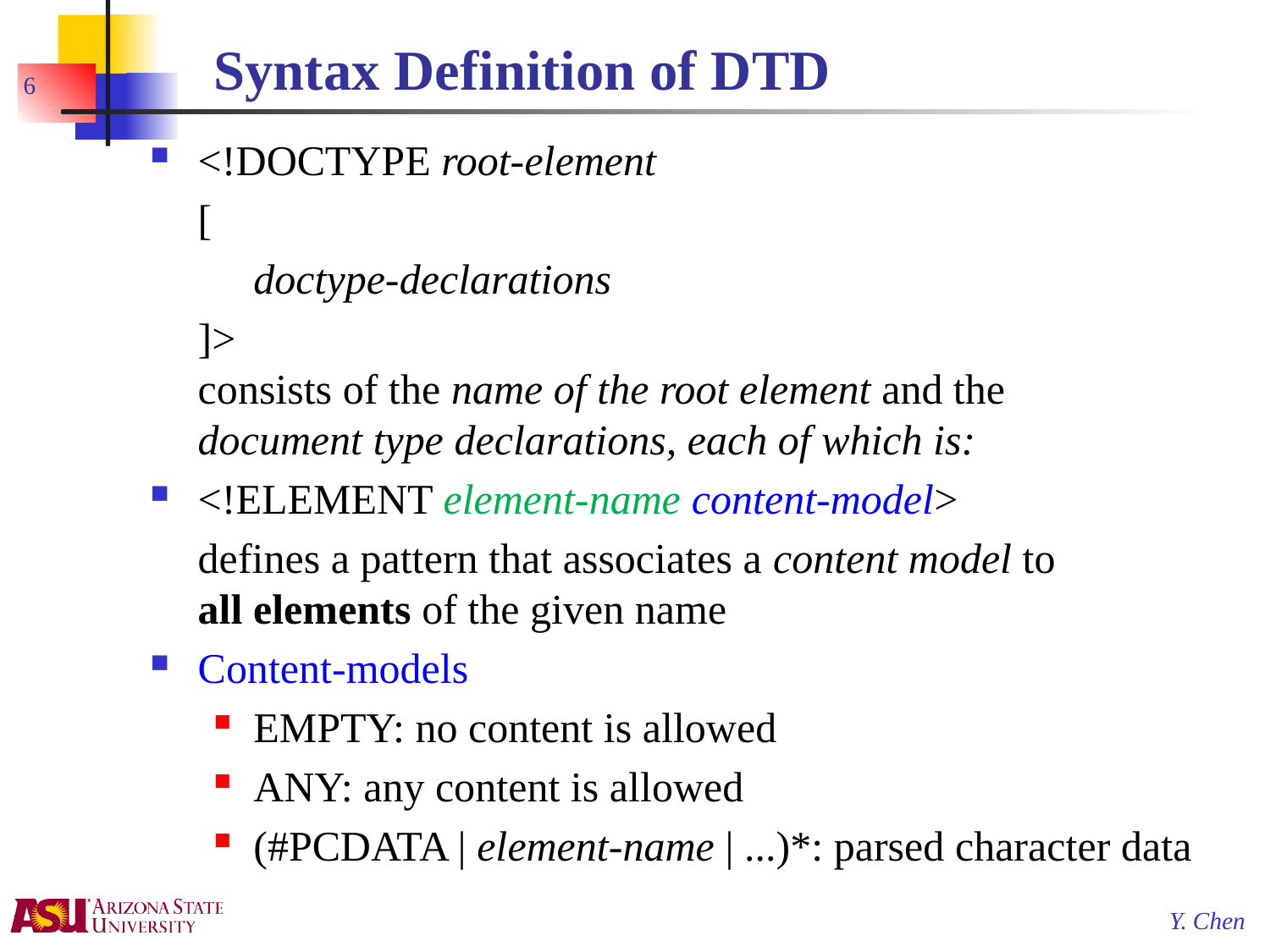

# Syntax Definition of DTD
6
<!DOCTYPE root-element
	[
	doctype-declarations
	]>
consists of the name of the root element and the
document type declarations, each of which is:
<!ELEMENT element-name content-model>
	defines a pattern that associates a content model to
all elements of the given name
Content-models
EMPTY: no content is allowed
ANY: any content is allowed
(#PCDATA | element-name | ...)*: parsed character data